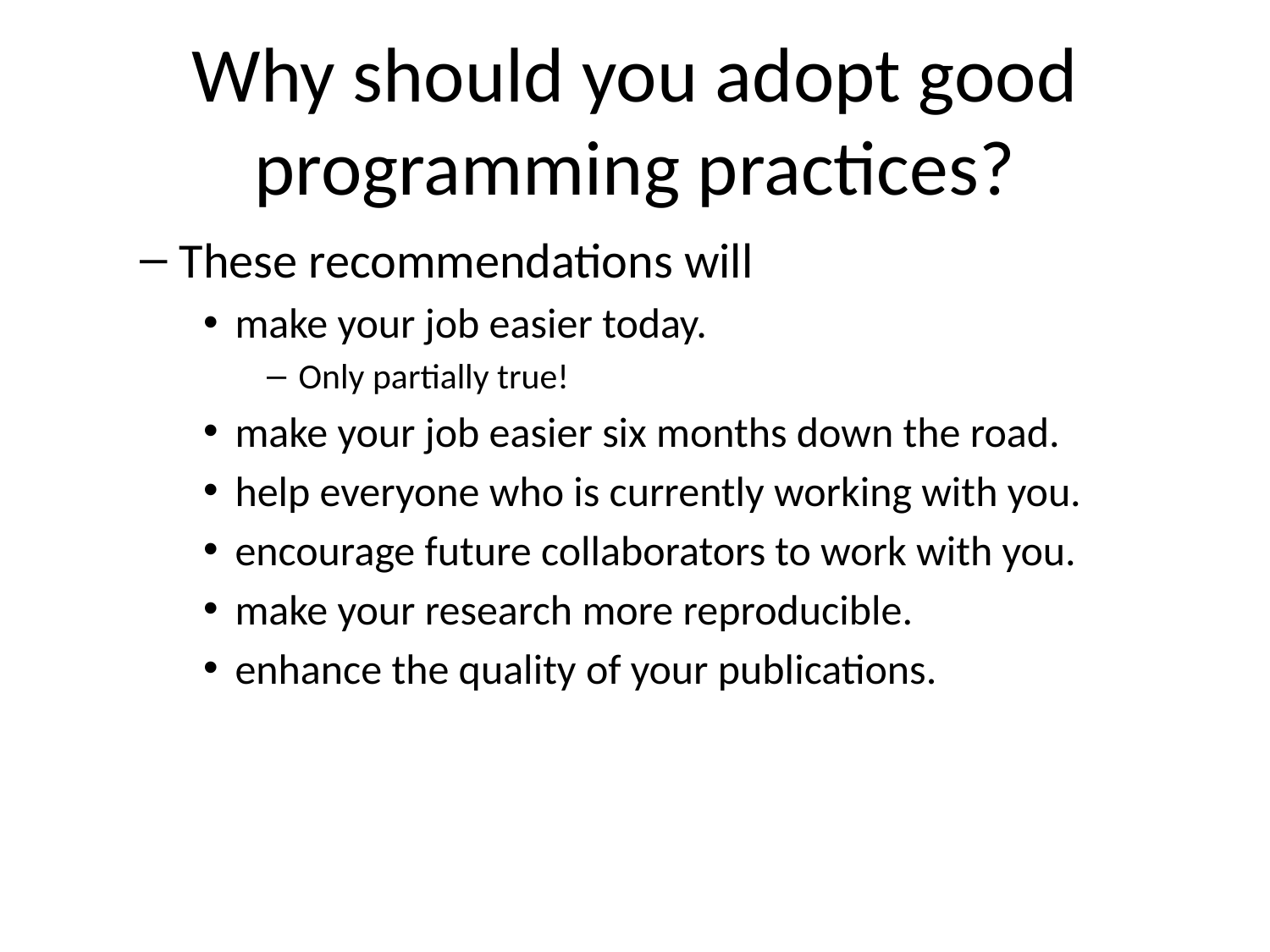

# Why should you adopt good programming practices?
These recommendations will
make your job easier today.
Only partially true!
make your job easier six months down the road.
help everyone who is currently working with you.
encourage future collaborators to work with you.
make your research more reproducible.
enhance the quality of your publications.